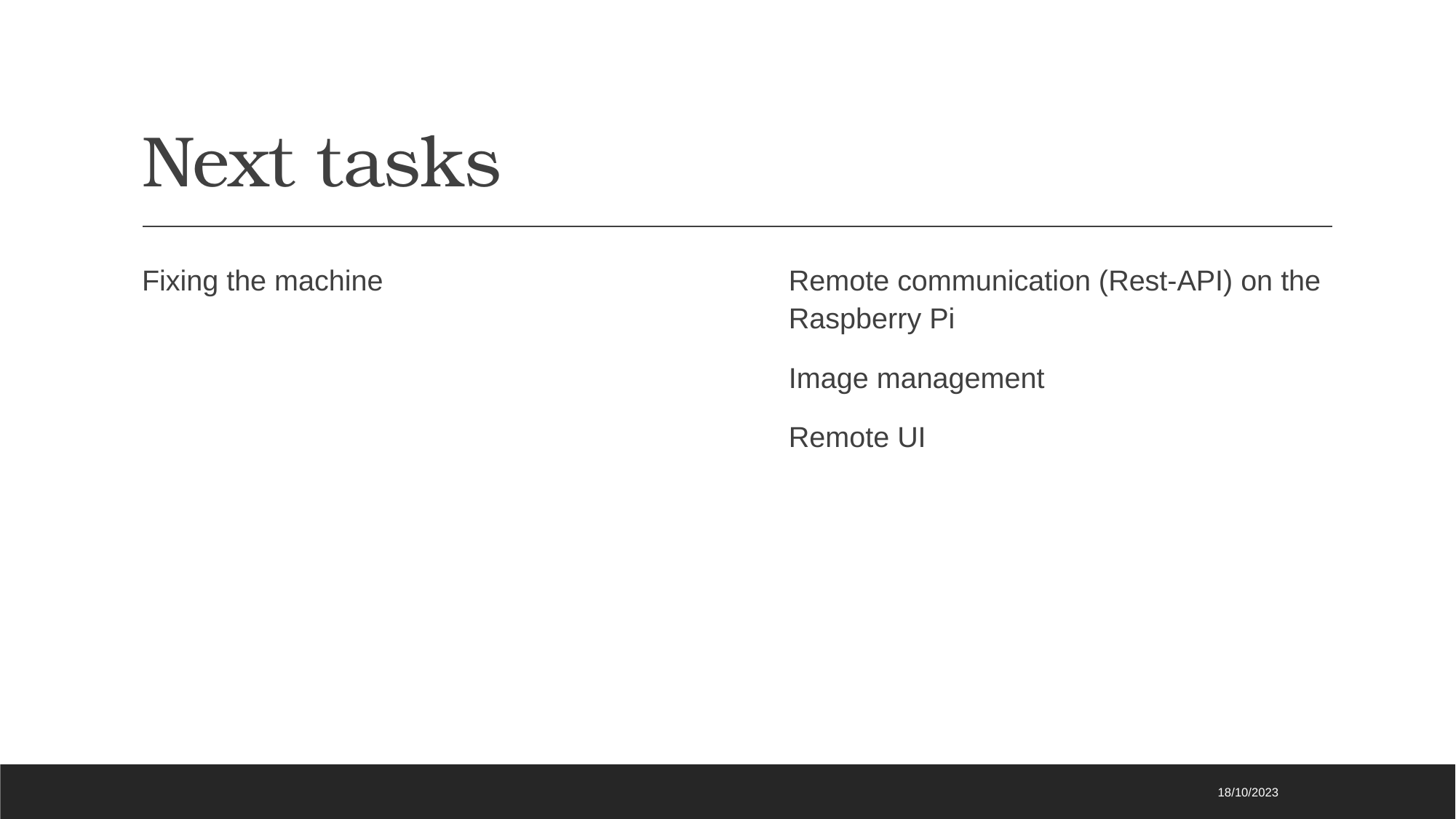

# Next tasks
Fixing the machine
Remote communication (Rest-API) on the Raspberry Pi
Image management
Remote UI

18/10/2023